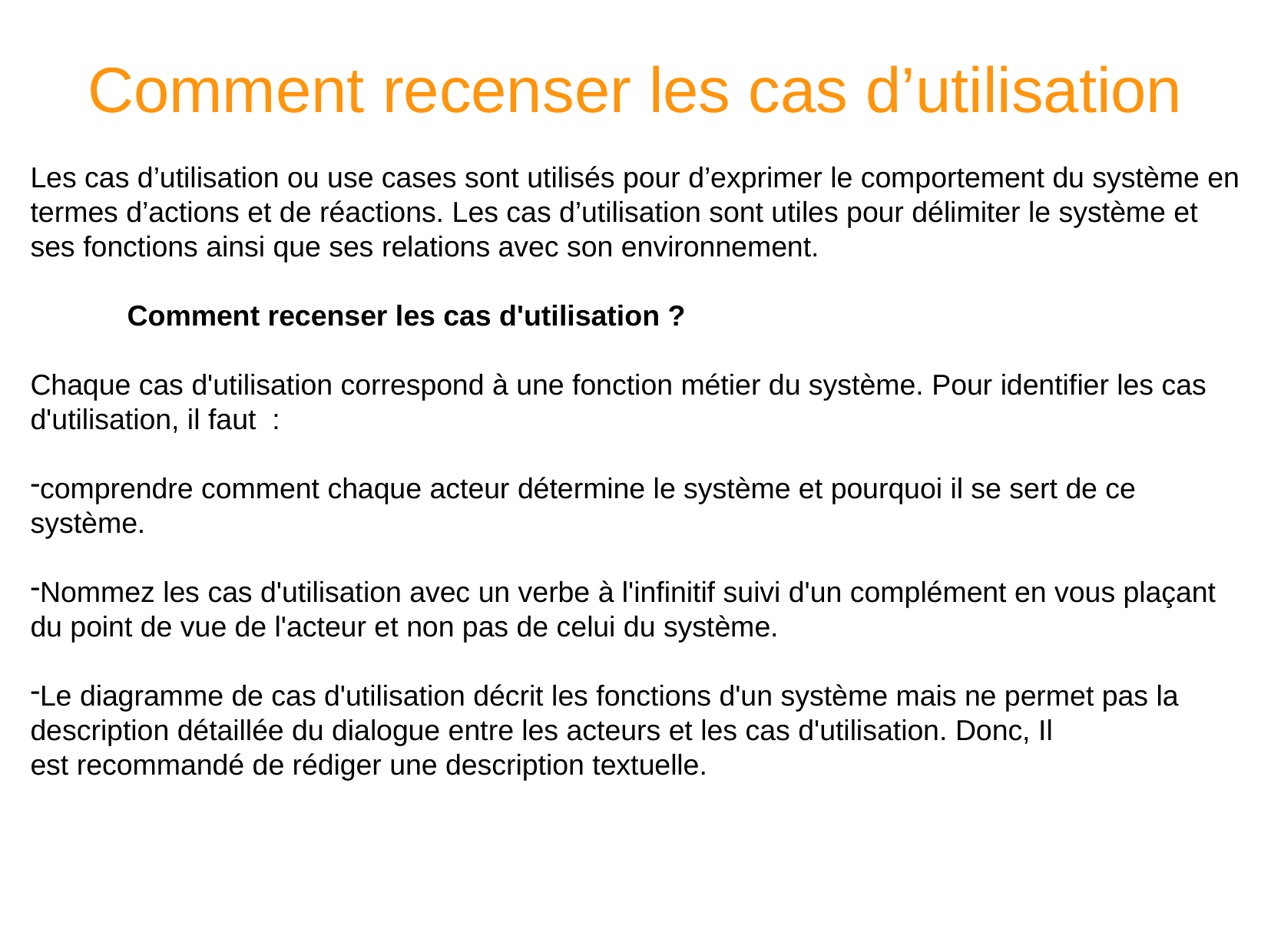

# Comment recenser les cas d’utilisation
Les cas d’utilisation ou use cases sont utilisés pour d’exprimer le comportement du système en termes d’actions et de réactions. Les cas d’utilisation sont utiles pour délimiter le système et ses fonctions ainsi que ses relations avec son environnement.
            Comment recenser les cas d'utilisation ?
Chaque cas d'utilisation correspond à une fonction métier du système. Pour identifier les cas d'utilisation, il faut  :

comprendre comment chaque acteur détermine le système et pourquoi il se sert de ce système.

Nommez les cas d'utilisation avec un verbe à l'infinitif suivi d'un complément en vous plaçant du point de vue de l'acteur et non pas de celui du système.

Le diagramme de cas d'utilisation décrit les fonctions d'un système mais ne permet pas la description détaillée du dialogue entre les acteurs et les cas d'utilisation. Donc, Il
est recommandé de rédiger une description textuelle.